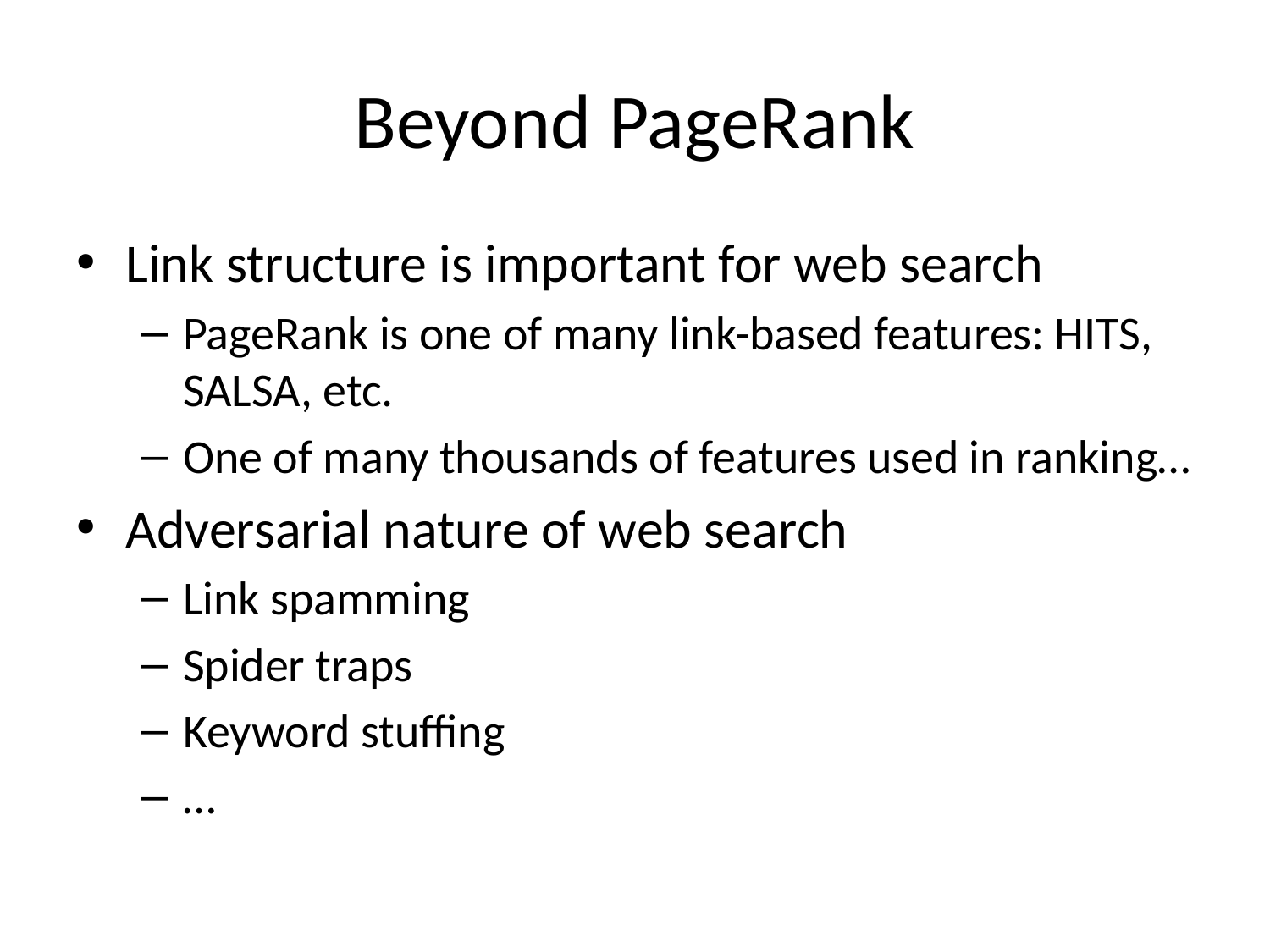

# Beyond PageRank
Link structure is important for web search
PageRank is one of many link-based features: HITS, SALSA, etc.
One of many thousands of features used in ranking…
Adversarial nature of web search
Link spamming
Spider traps
Keyword stuffing
…